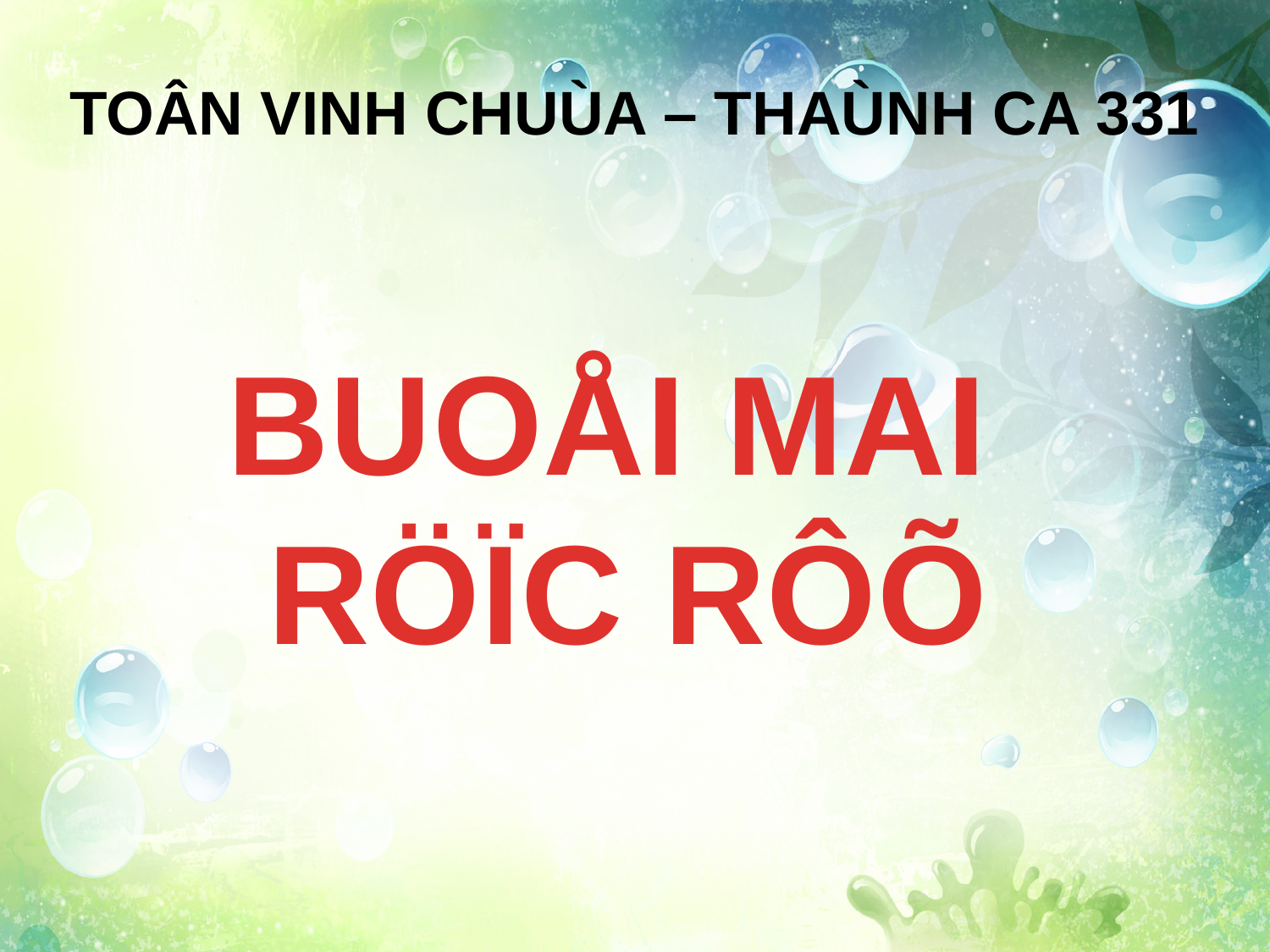

TOÂN VINH CHUÙA – THAÙNH CA 331
BUOÅI MAI
RÖÏC RÔÕ